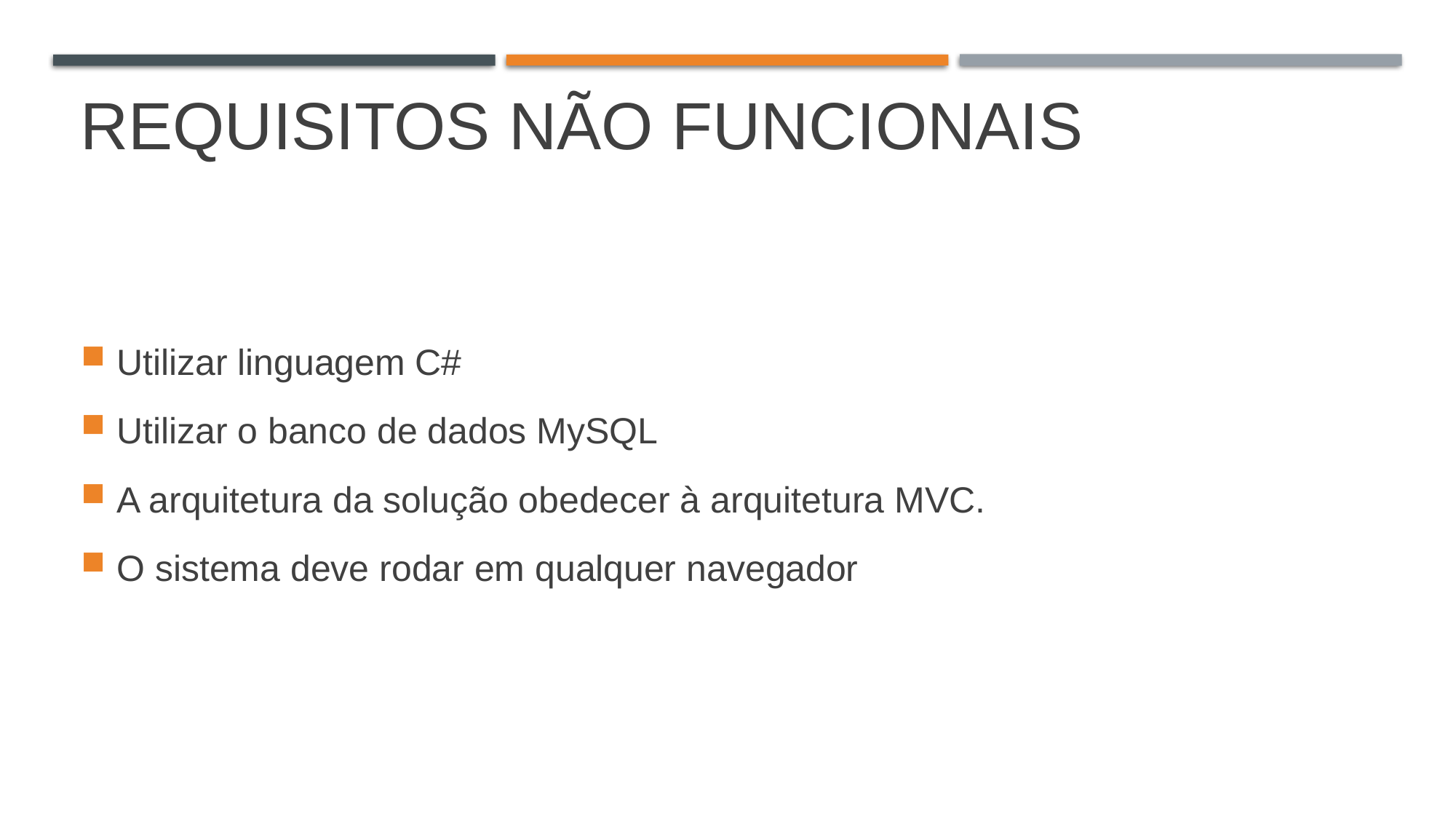

# Requisitos não funcionais
Utilizar linguagem C#
Utilizar o banco de dados MySQL
A arquitetura da solução obedecer à arquitetura MVC.
O sistema deve rodar em qualquer navegador